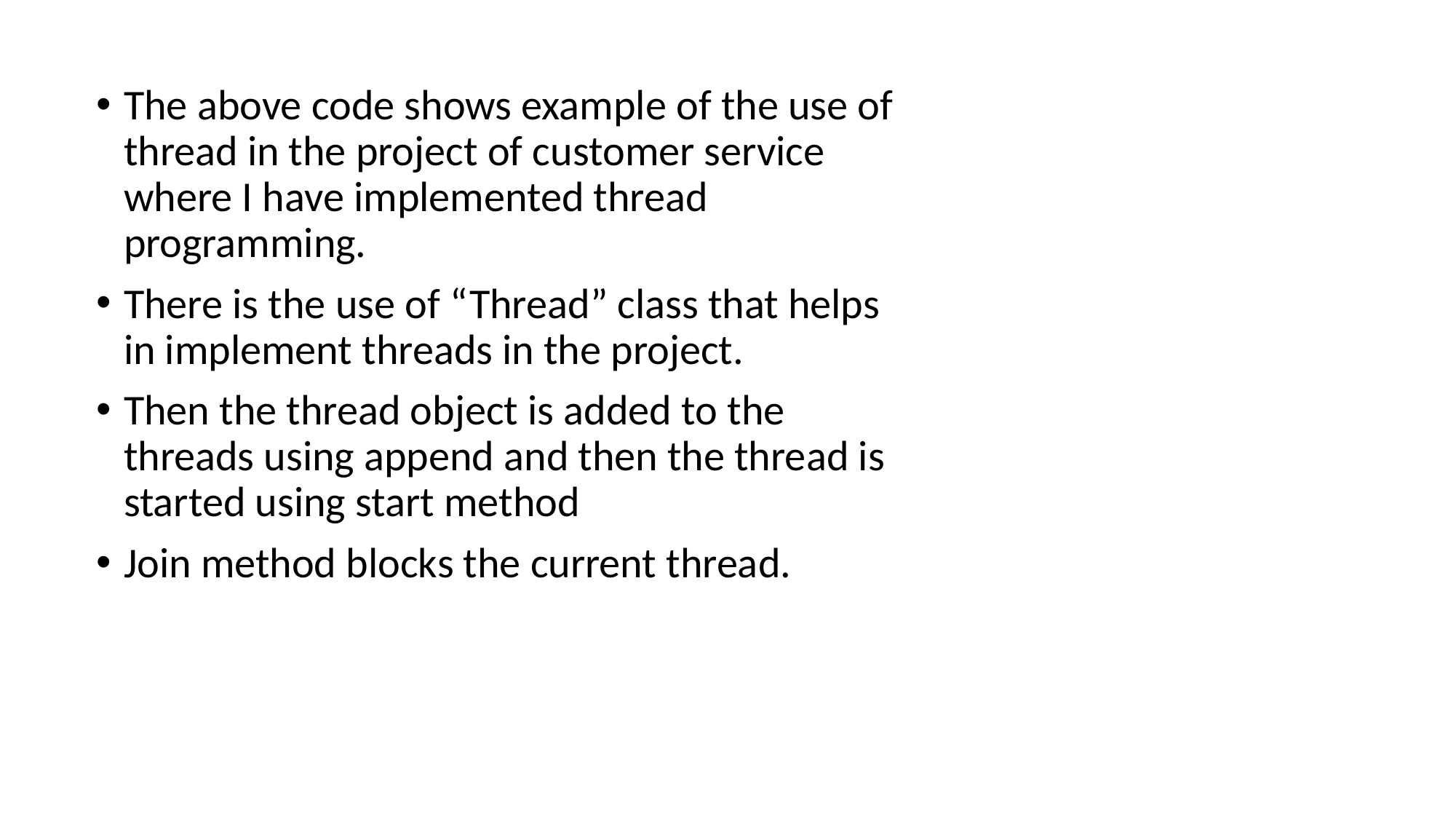

The above code shows example of the use of thread in the project of customer service where I have implemented thread programming.
There is the use of “Thread” class that helps in implement threads in the project.
Then the thread object is added to the threads using append and then the thread is started using start method
Join method blocks the current thread.